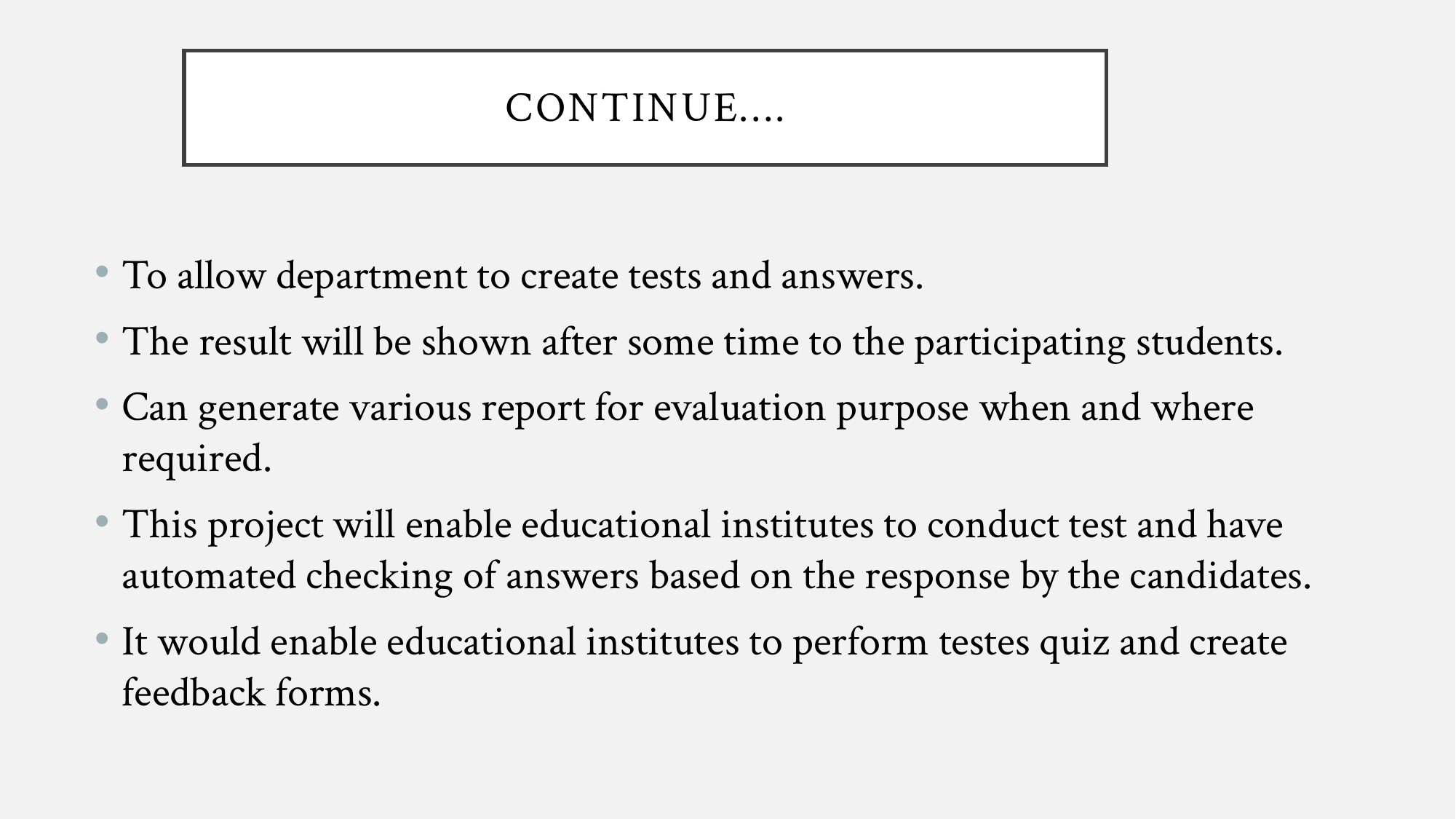

# Continue….
To allow department to create tests and answers.
The result will be shown after some time to the participating students.
Can generate various report for evaluation purpose when and where required.
This project will enable educational institutes to conduct test and have automated checking of answers based on the response by the candidates.
It would enable educational institutes to perform testes quiz and create feedback forms.